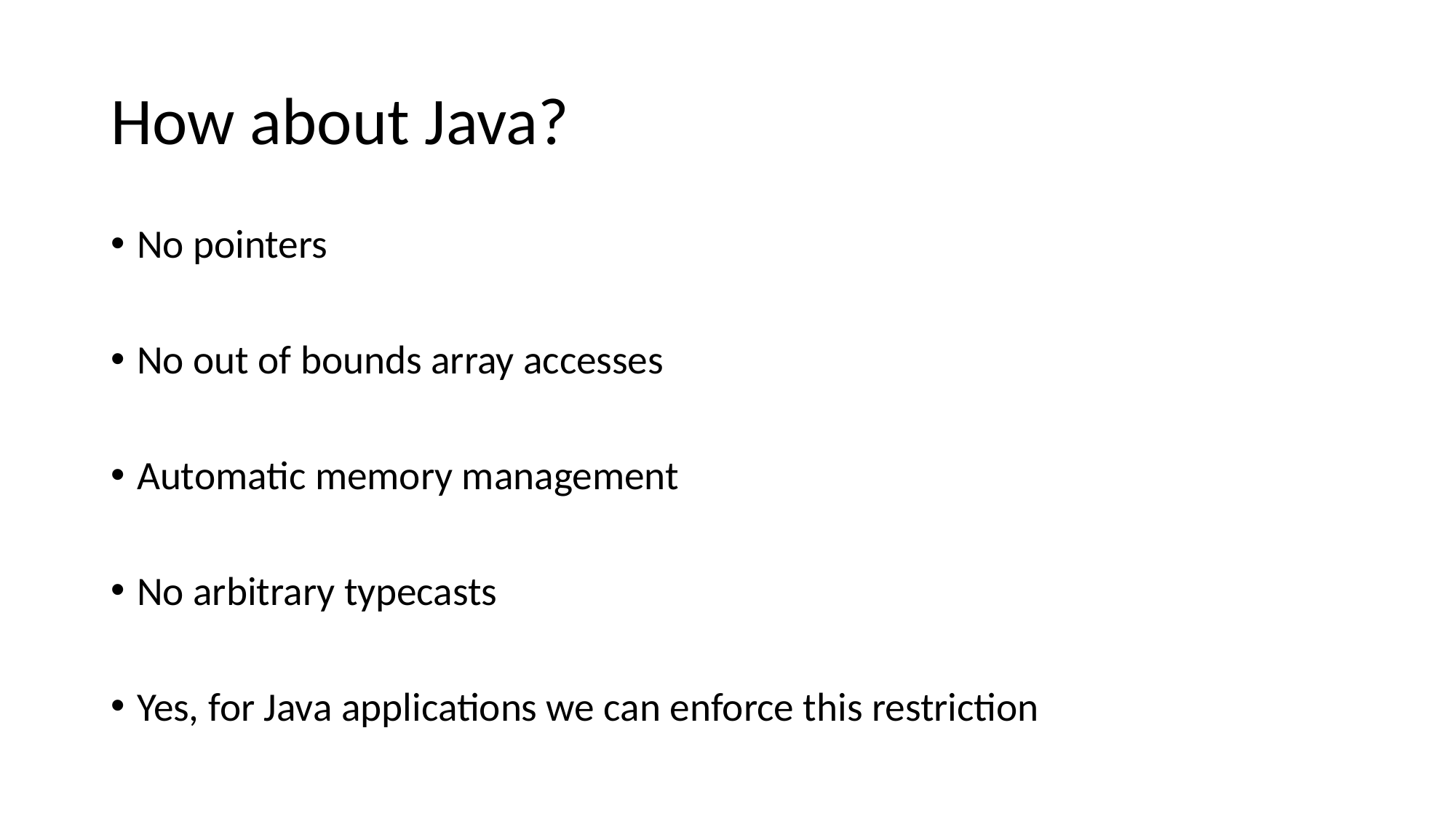

# How about Java?
No pointers

No out of bounds array accesses

Automatic memory management

No arbitrary typecasts

Yes, for Java applications we can enforce this restriction